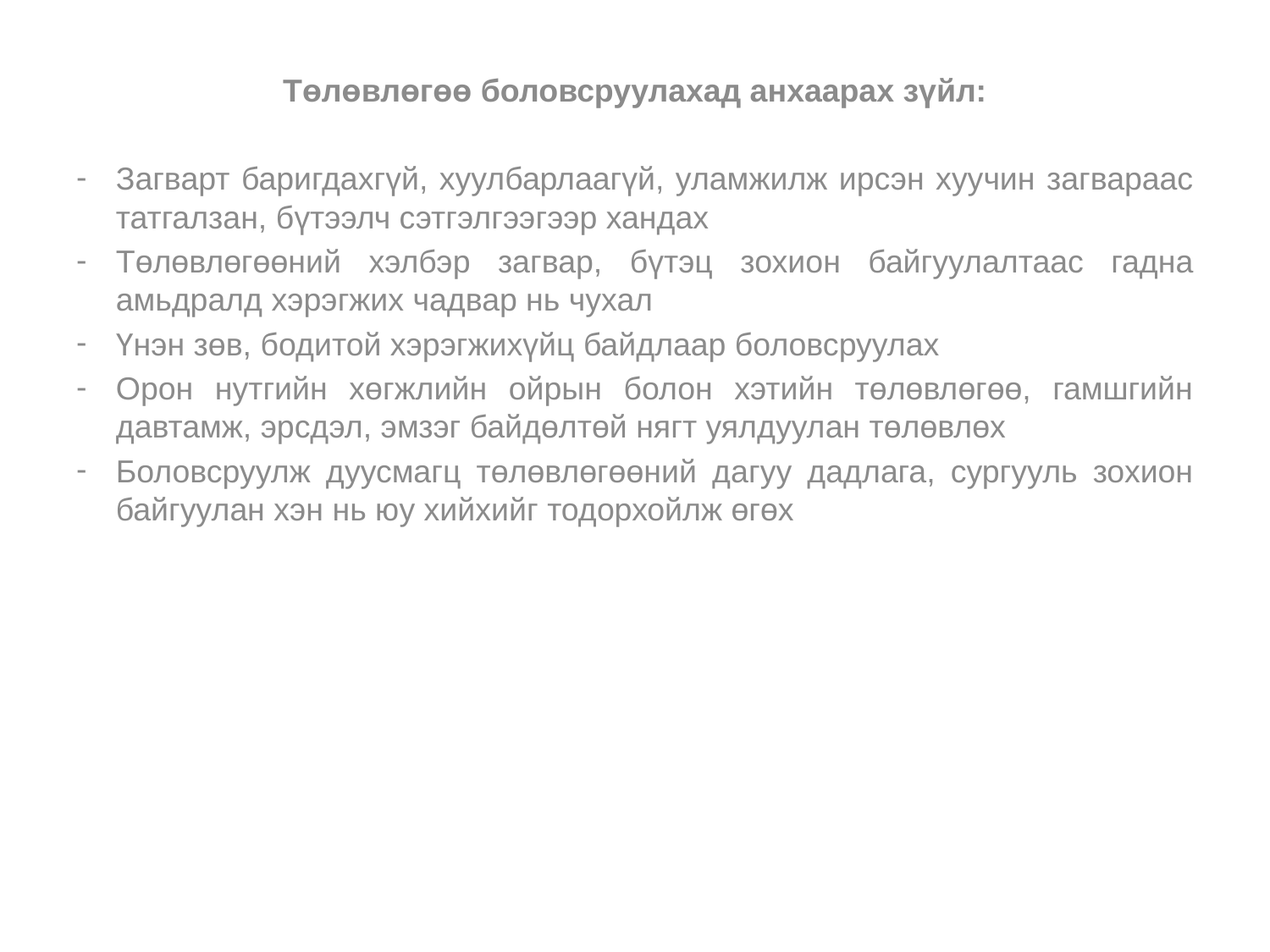

# Төлөвлөгөө боловсруулахад анхаарах зүйл:

Загварт баригдахгүй, хуулбарлаагүй, уламжилж ирсэн хуучин загвараас татгалзан, бүтээлч сэтгэлгээгээр хандах
Төлөвлөгөөний хэлбэр загвар, бүтэц зохион байгуулалтаас гадна амьдралд хэрэгжих чадвар нь чухал
Үнэн зөв, бодитой хэрэгжихүйц байдлаар боловсруулах
Орон нутгийн хөгжлийн ойрын болон хэтийн төлөвлөгөө, гамшгийн давтамж, эрсдэл, эмзэг байдөлтөй нягт уялдуулан төлөвлөх
Боловсруулж дуусмагц төлөвлөгөөний дагуу дадлага, сургууль зохион байгуулан хэн нь юу хийхийг тодорхойлж өгөх